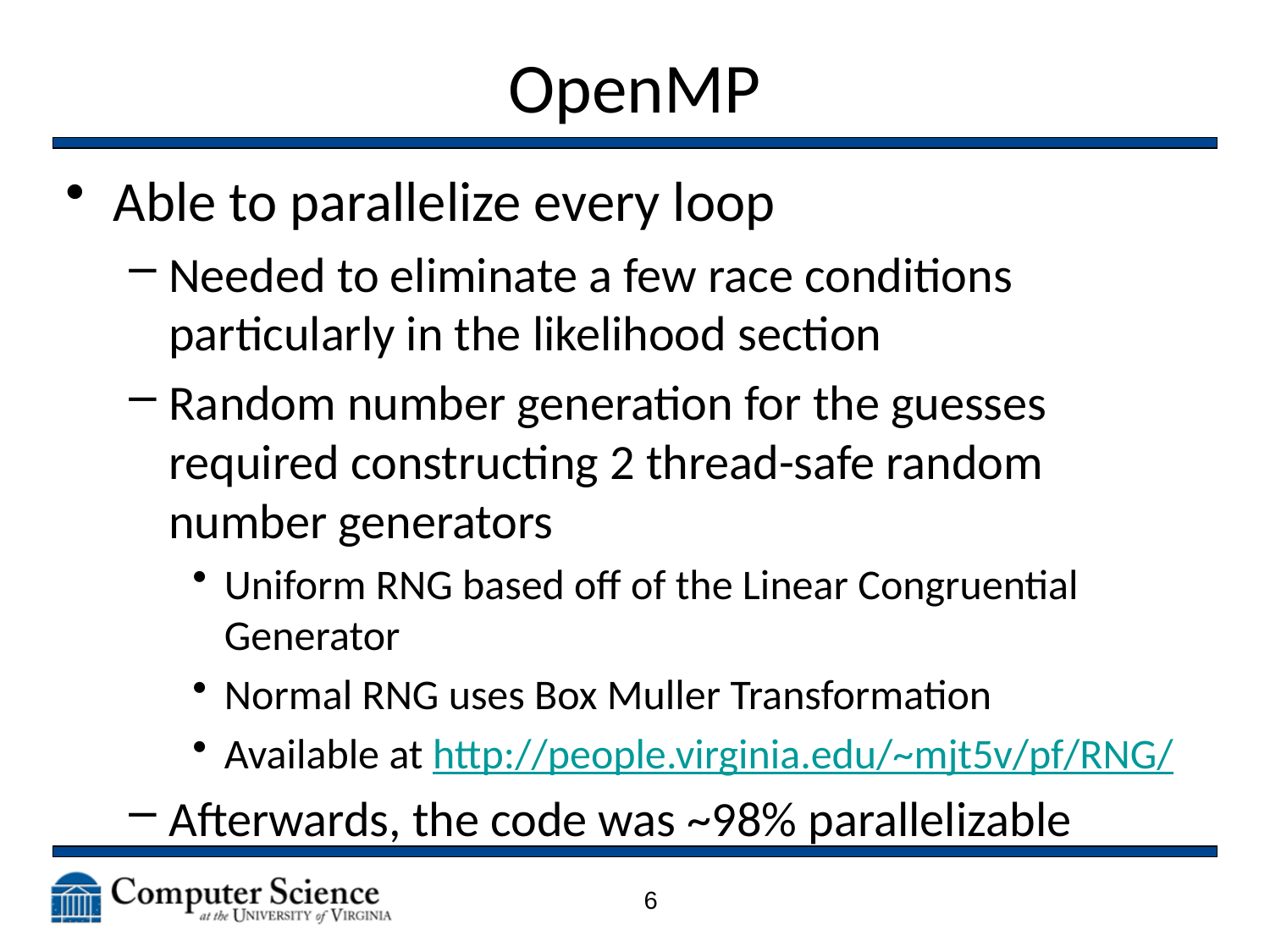

# OpenMP
Able to parallelize every loop
Needed to eliminate a few race conditions particularly in the likelihood section
Random number generation for the guesses required constructing 2 thread-safe random number generators
Uniform RNG based off of the Linear Congruential Generator
Normal RNG uses Box Muller Transformation
Available at http://people.virginia.edu/~mjt5v/pf/RNG/
Afterwards, the code was ~98% parallelizable

6